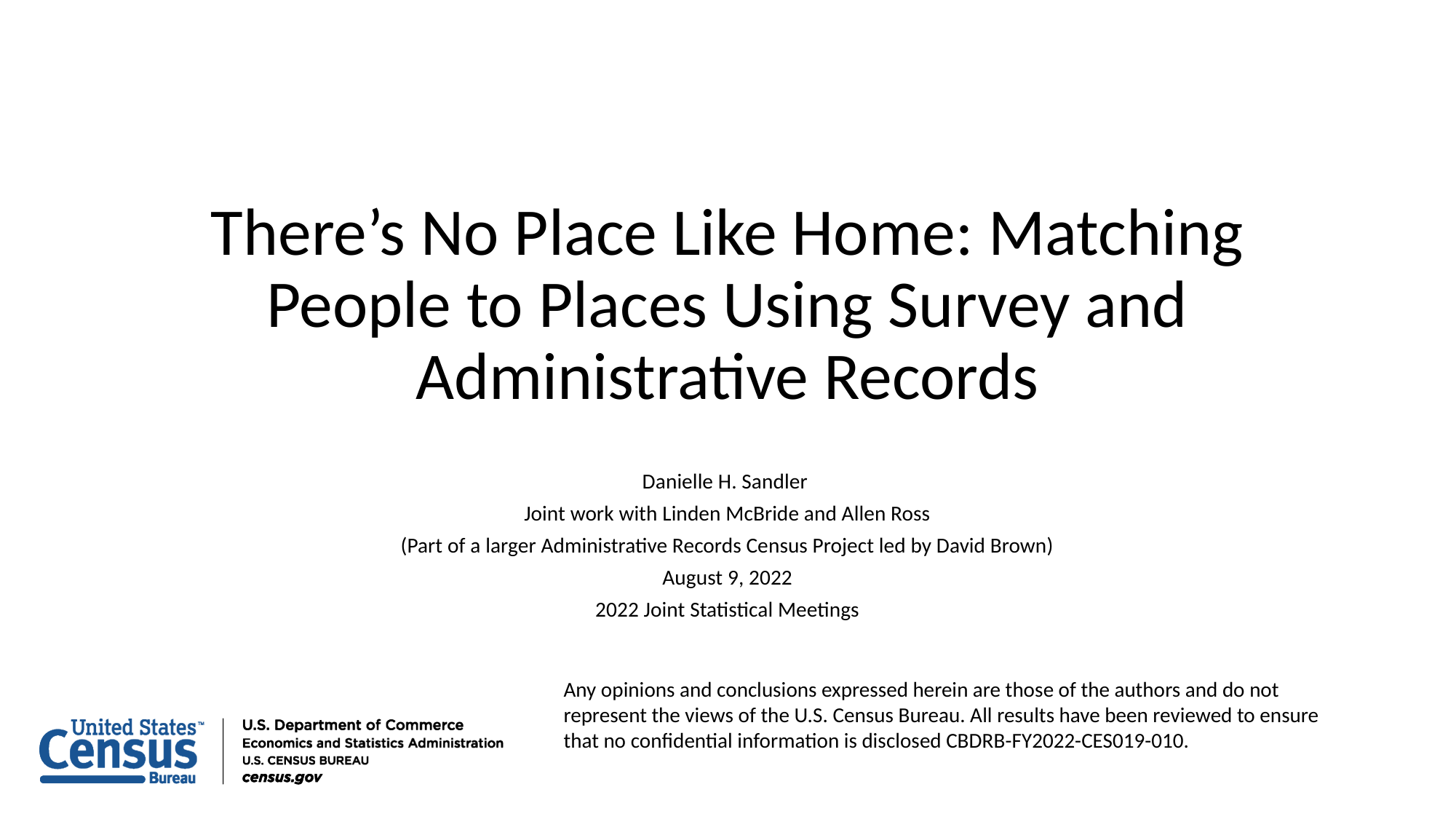

# There’s No Place Like Home: Matching People to Places Using Survey and Administrative Records

Danielle H. Sandler
Joint work with Linden McBride and Allen Ross
(Part of a larger Administrative Records Census Project led by David Brown)
August 9, 2022
2022 Joint Statistical Meetings
Any opinions and conclusions expressed herein are those of the authors and do not represent the views of the U.S. Census Bureau. All results have been reviewed to ensure that no confidential information is disclosed CBDRB-FY2022-CES019-010.